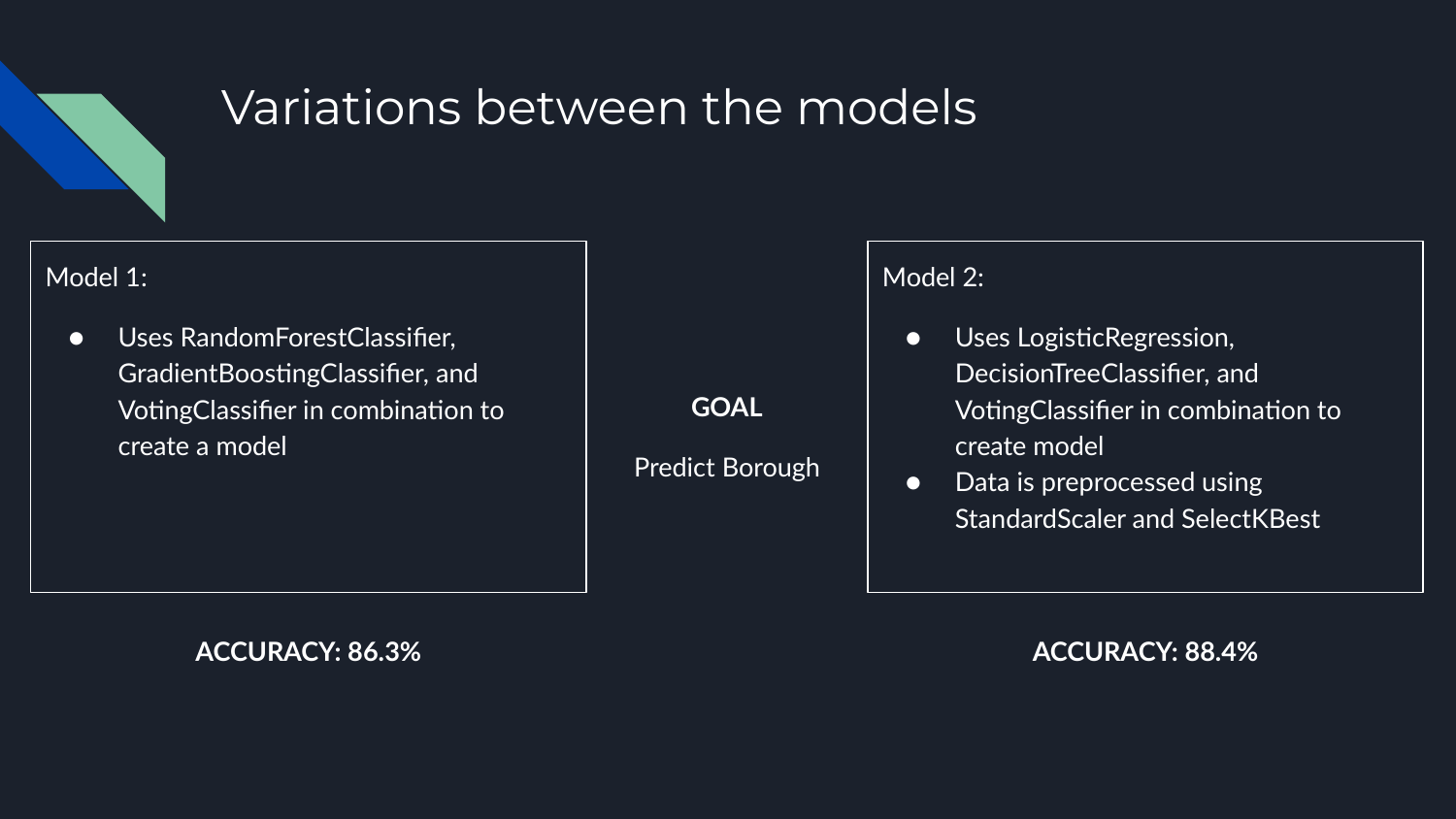

# Variations between the models
Model 1:
Uses RandomForestClassifier, GradientBoostingClassifier, and VotingClassifier in combination to create a model
Model 2:
Uses LogisticRegression, DecisionTreeClassifier, and VotingClassifier in combination to create model
Data is preprocessed using StandardScaler and SelectKBest
GOAL
Predict Borough
ACCURACY: 86.3%
ACCURACY: 88.4%